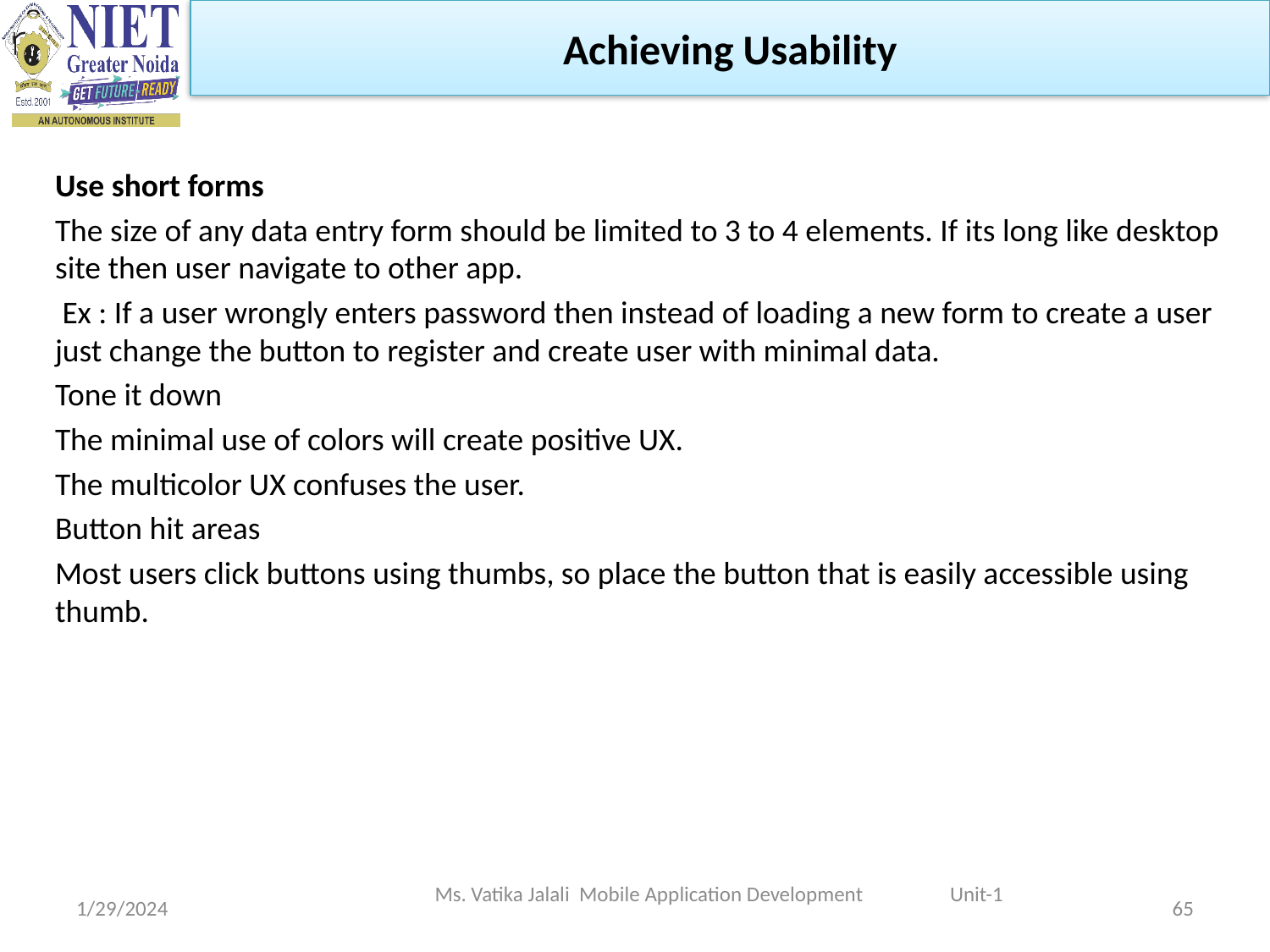

Achieving Usability
Use short forms
The size of any data entry form should be limited to 3 to 4 elements. If its long like desktop site then user navigate to other app.
 Ex : If a user wrongly enters password then instead of loading a new form to create a user just change the button to register and create user with minimal data.
Tone it down
The minimal use of colors will create positive UX.
The multicolor UX confuses the user.
Button hit areas
Most users click buttons using thumbs, so place the button that is easily accessible using thumb.

Ms. Vatika Jalali  Mobile Application Development                  Unit-1
1/29/2024
65